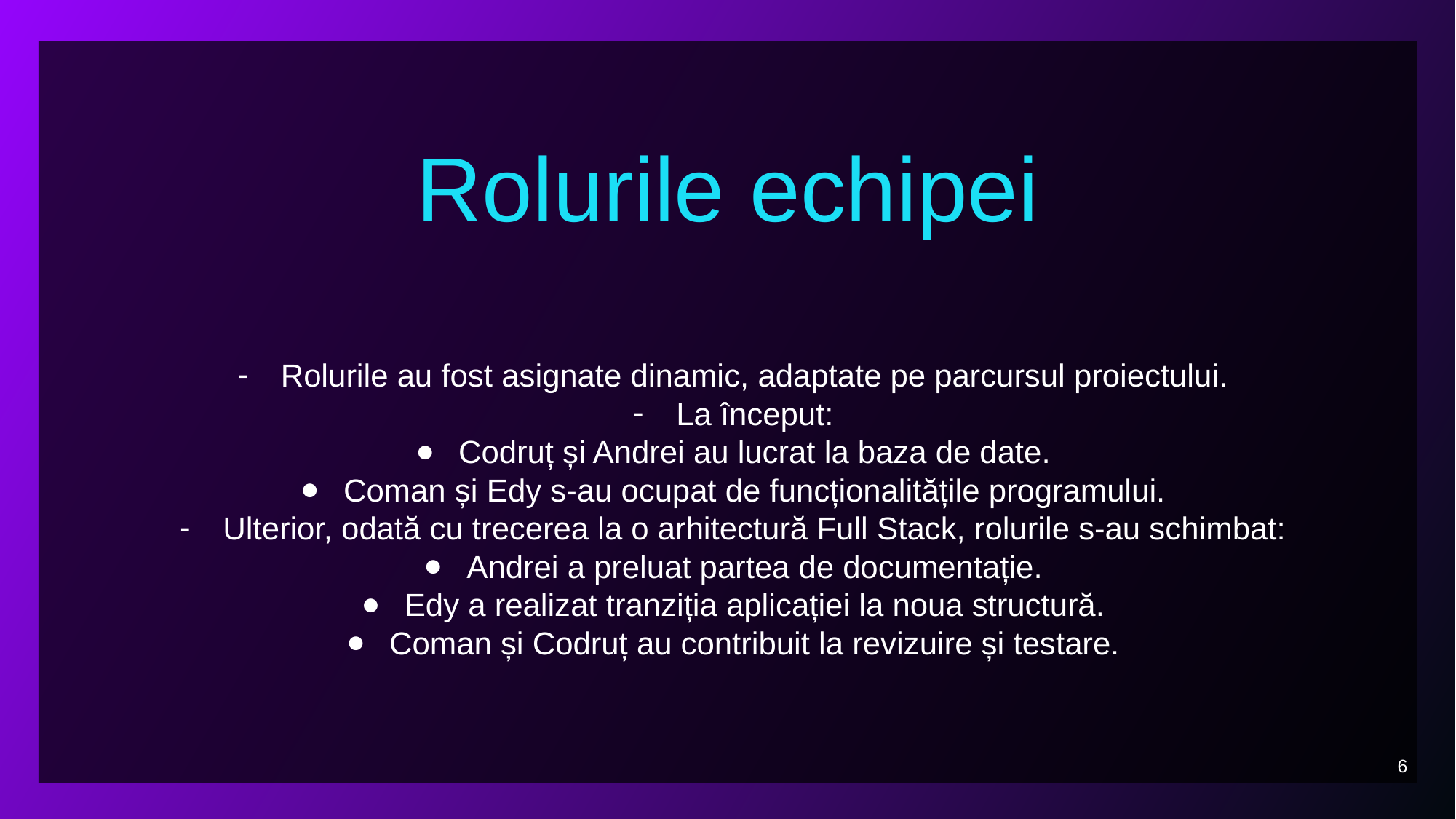

Rolurile echipei
Rolurile au fost asignate dinamic, adaptate pe parcursul proiectului.
La început:
Codruț și Andrei au lucrat la baza de date.
Coman și Edy s-au ocupat de funcționalitățile programului.
Ulterior, odată cu trecerea la o arhitectură Full Stack, rolurile s-au schimbat:
Andrei a preluat partea de documentație.
Edy a realizat tranziția aplicației la noua structură.
Coman și Codruț au contribuit la revizuire și testare.

6